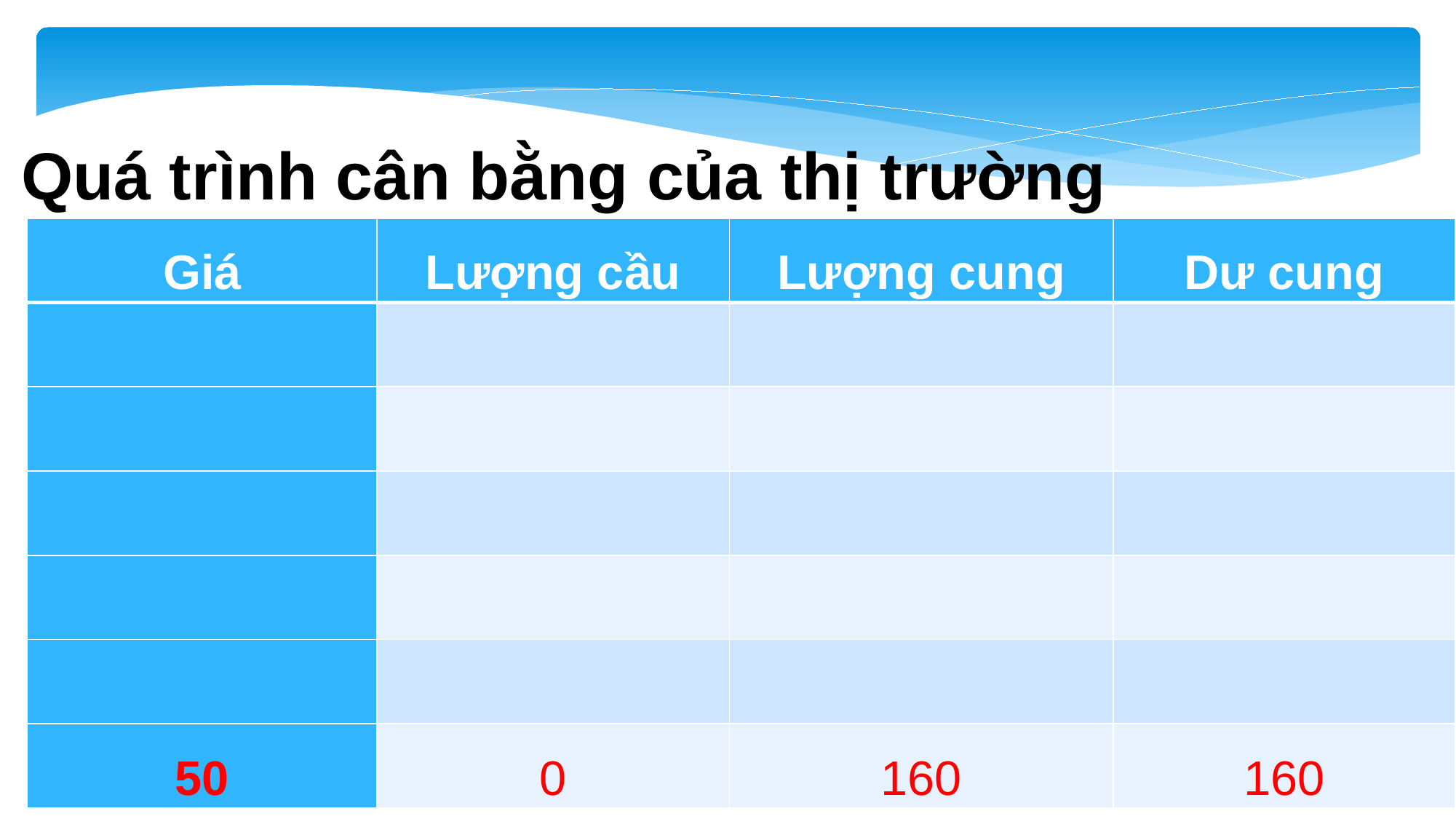

Quá trình cân bằng của thị trường
| Giá | Lượng cầu | Lượng cung | Dư cung |
| --- | --- | --- | --- |
|  |  |  |  |
|  |  |  |  |
|  |  |  |  |
|  |  |  |  |
|  |  |  |  |
| 50 | 0 | 160 | 160 |
25